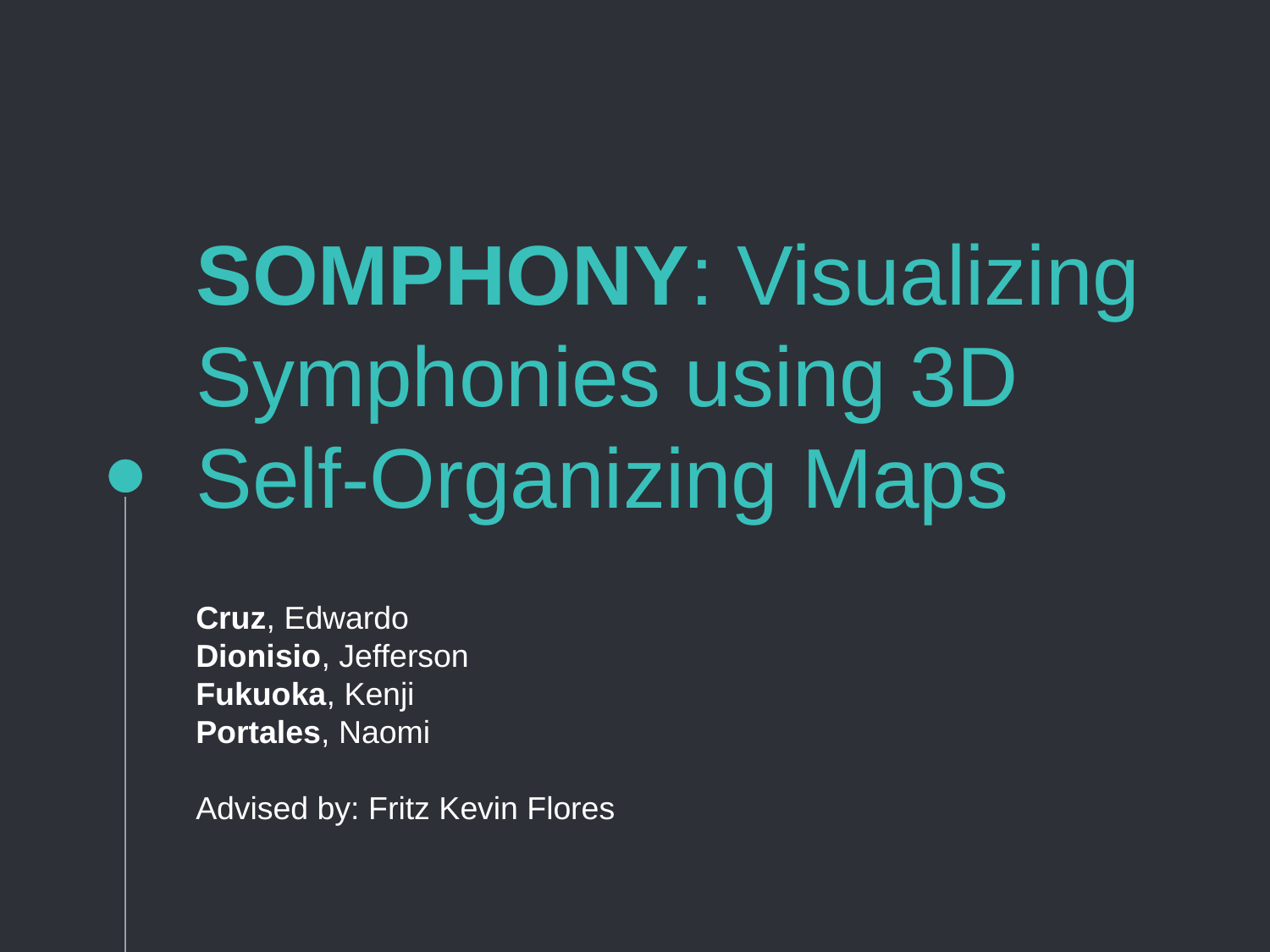

# SOMPHONY: Visualizing Symphonies using 3D Self-Organizing Maps

Cruz, Edwardo
Dionisio, Jefferson
Fukuoka, Kenji
Portales, Naomi

Advised by: Fritz Kevin Flores